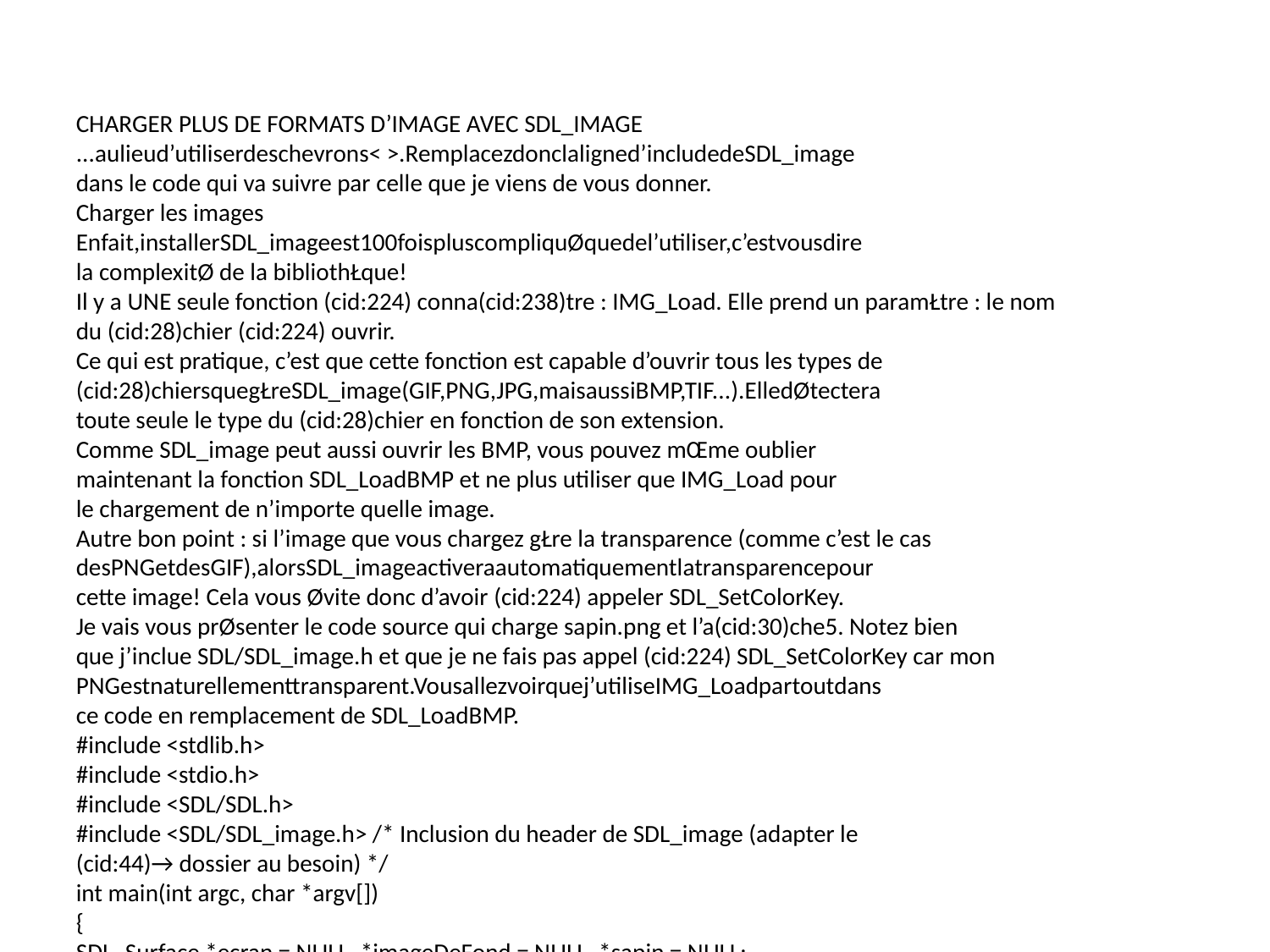

CHARGER PLUS DE FORMATS D’IMAGE AVEC SDL_IMAGE
...aulieud’utiliserdeschevrons< >.Remplacezdonclaligned’includedeSDL_image
dans le code qui va suivre par celle que je viens de vous donner.
Charger les images
Enfait,installerSDL_imageest100foispluscompliquØquedel’utiliser,c’estvousdire
la complexitØ de la bibliothŁque!
Il y a UNE seule fonction (cid:224) conna(cid:238)tre : IMG_Load. Elle prend un paramŁtre : le nom
du (cid:28)chier (cid:224) ouvrir.
Ce qui est pratique, c’est que cette fonction est capable d’ouvrir tous les types de
(cid:28)chiersquegŁreSDL_image(GIF,PNG,JPG,maisaussiBMP,TIF...).ElledØtectera
toute seule le type du (cid:28)chier en fonction de son extension.
Comme SDL_image peut aussi ouvrir les BMP, vous pouvez mŒme oublier
maintenant la fonction SDL_LoadBMP et ne plus utiliser que IMG_Load pour
le chargement de n’importe quelle image.
Autre bon point : si l’image que vous chargez gŁre la transparence (comme c’est le cas
desPNGetdesGIF),alorsSDL_imageactiveraautomatiquementlatransparencepour
cette image! Cela vous Øvite donc d’avoir (cid:224) appeler SDL_SetColorKey.
Je vais vous prØsenter le code source qui charge sapin.png et l’a(cid:30)che5. Notez bien
que j’inclue SDL/SDL_image.h et que je ne fais pas appel (cid:224) SDL_SetColorKey car mon
PNGestnaturellementtransparent.Vousallezvoirquej’utiliseIMG_Loadpartoutdans
ce code en remplacement de SDL_LoadBMP.
#include <stdlib.h>
#include <stdio.h>
#include <SDL/SDL.h>
#include <SDL/SDL_image.h> /* Inclusion du header de SDL_image (adapter le
(cid:44)→ dossier au besoin) */
int main(int argc, char *argv[])
{
SDL_Surface *ecran = NULL, *imageDeFond = NULL, *sapin = NULL;
SDL_Rect positionFond, positionSapin;
/* [...] Chargement de la SDL et d’une image de fond */
/* Chargement d’un PNG avec IMG_Load
Celui-ci est automatiquement rendu transparent car les informations de
transparence sont codØes (cid:224) l’intØrieur du fichier PNG */
sapin = IMG_Load("sapin.png");
SDL_BlitSurface(sapin, NULL, ecran, &positionSapin);
5. Jel’aiunpeuraccourcipournepasencombrerlelivredecodessourcerØpØtitifsquevousavez
dØj(cid:224) vusplusieurs fois. Si vous voulezobtenir le code source complet, n’hØsitez pas (cid:224) vous rendre au
codewebindiquØ.
347